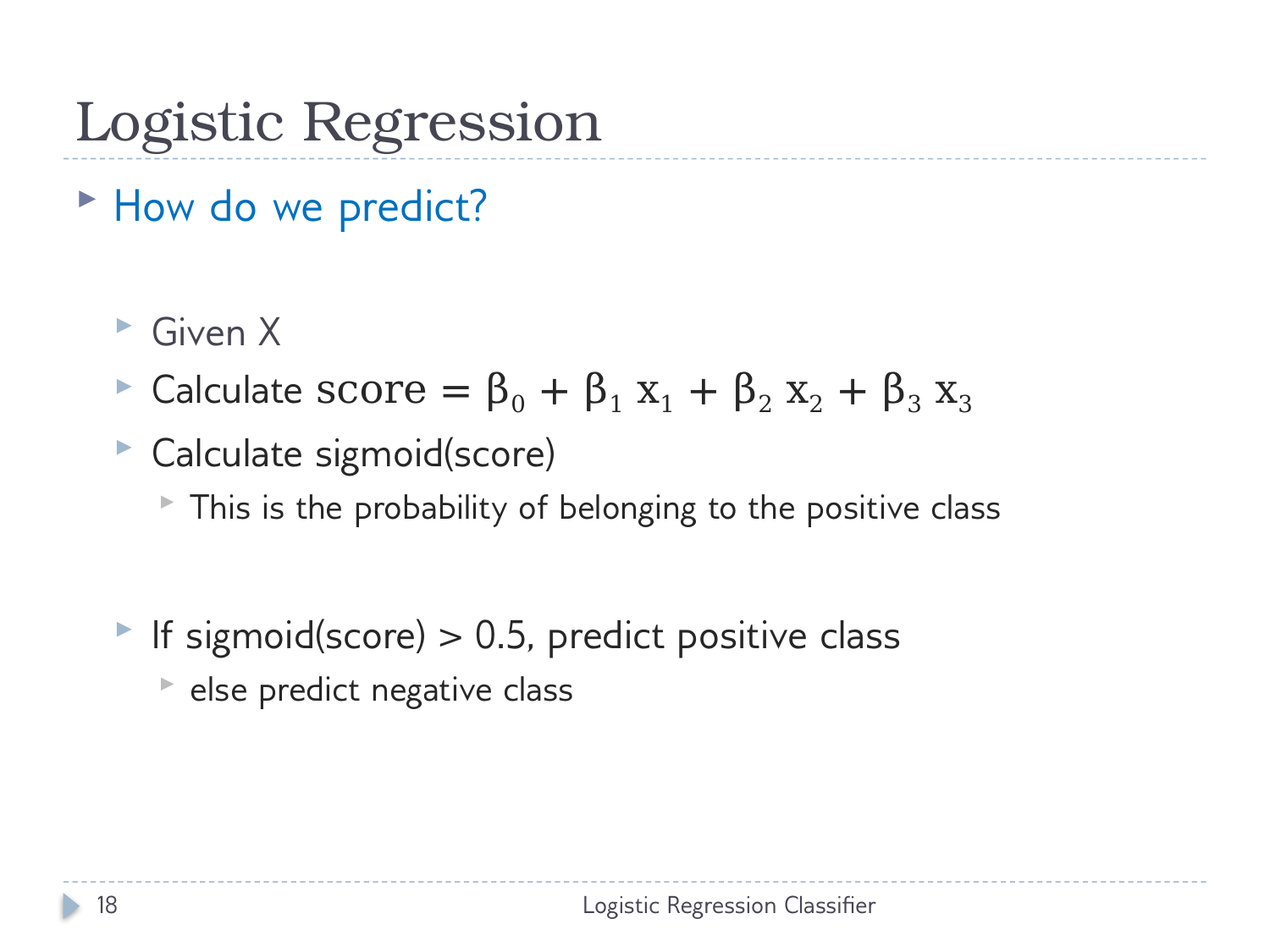

# Logistic Regression
How do we predict?

Given X
Calculate score = β0 + β1 x1 + β2 x2 + β3 x3
Calculate sigmoid(score)
This is the probability of belonging to the positive class

If sigmoid(score) > 0.5, predict positive class
else predict negative class
18
Logistic Regression Classifier